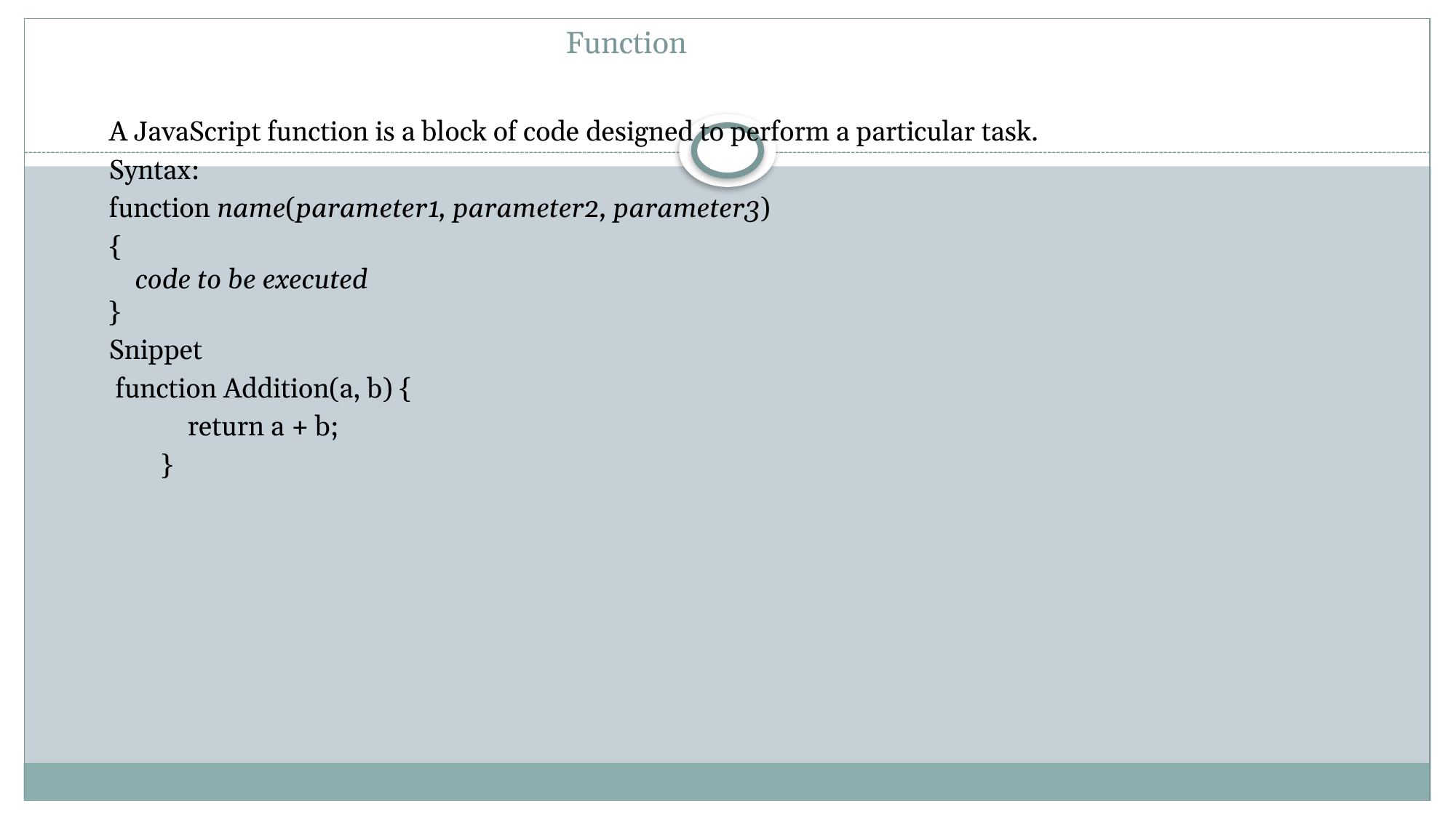

# Function
A JavaScript function is a block of code designed to perform a particular task.
Syntax:
function name(parameter1, parameter2, parameter3)
{
    code to be executed
}
Snippet
 function Addition(a, b) {
            return a + b;
        }